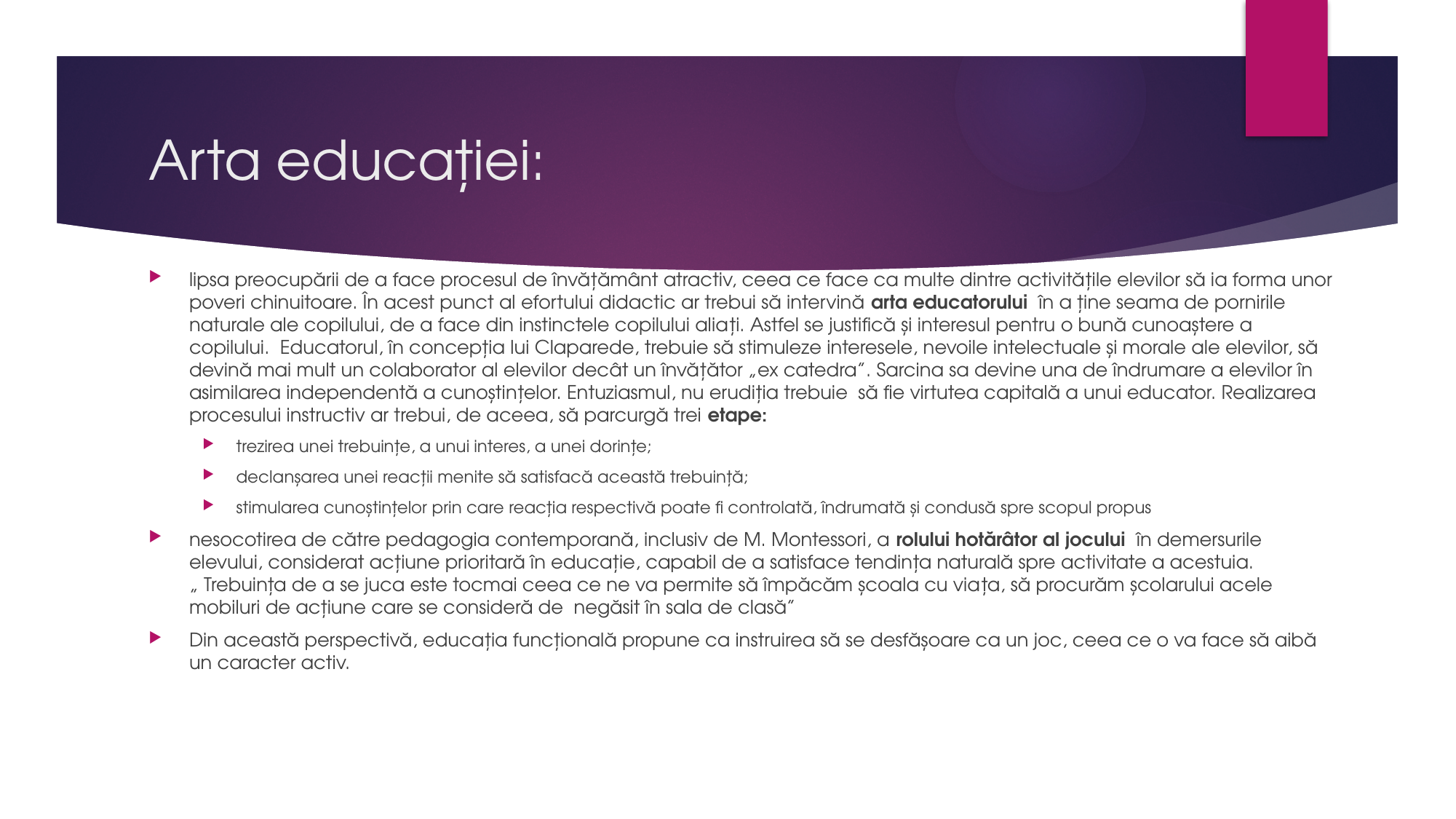

# Arta educației:
lipsa preocupării de a face procesul de învăţământ atractiv, ceea ce face ca multe dintre activităţile elevilor să ia forma unor poveri chinuitoare. În acest punct al efortului didactic ar trebui să intervină arta educatorului  în a ţine seama de pornirile naturale ale copilului, de a face din instinctele copilului aliaţi. Astfel se justifică şi interesul pentru o bună cunoaştere a copilului.  Educatorul, în concepţia lui Claparede, trebuie să stimuleze interesele, nevoile intelectuale şi morale ale elevilor, să devină mai mult un colaborator al elevilor decât un învăţător „ex catedra”. Sarcina sa devine una de îndrumare a elevilor în asimilarea independentă a cunoştinţelor. Entuziasmul, nu erudiţia trebuie  să fie virtutea capitală a unui educator. Realizarea procesului instructiv ar trebui, de aceea, să parcurgă trei etape:
trezirea unei trebuinţe, a unui interes, a unei dorinţe;
declanşarea unei reacţii menite să satisfacă această trebuinţă;
stimularea cunoştinţelor prin care reacţia respectivă poate fi controlată, îndrumată şi condusă spre scopul propus
nesocotirea de către pedagogia contemporană, inclusiv de M. Montessori, a rolului hotărâtor al jocului  în demersurile elevului, considerat acţiune prioritară în educaţie, capabil de a satisface tendinţa naturală spre activitate a acestuia. „ Trebuinţa de a se juca este tocmai ceea ce ne va permite să împăcăm şcoala cu viaţa, să procurăm şcolarului acele mobiluri de acţiune care se consideră de  negăsit în sala de clasă”
Din această perspectivă, educaţia funcţională propune ca instruirea să se desfăşoare ca un joc, ceea ce o va face să aibă un caracter activ.